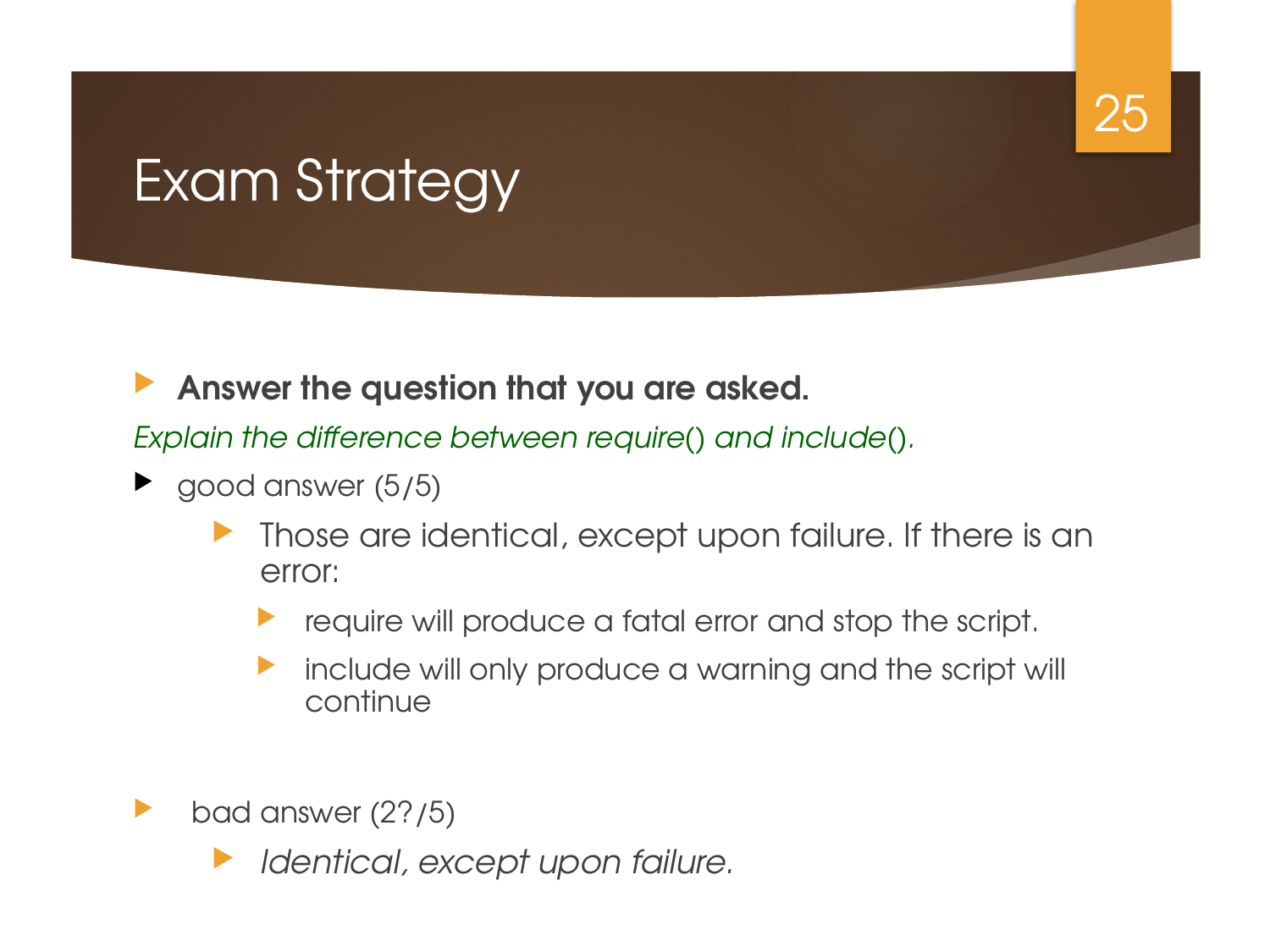

25
# Exam Strategy
Answer the question that you are asked.
Explain the difference between require() and include().
good answer (5/5)
Those are identical, except upon failure. If there is an error:
require will produce a fatal error and stop the script.
include will only produce a warning and the script will continue

bad answer (2?/5)
Identical, except upon failure.